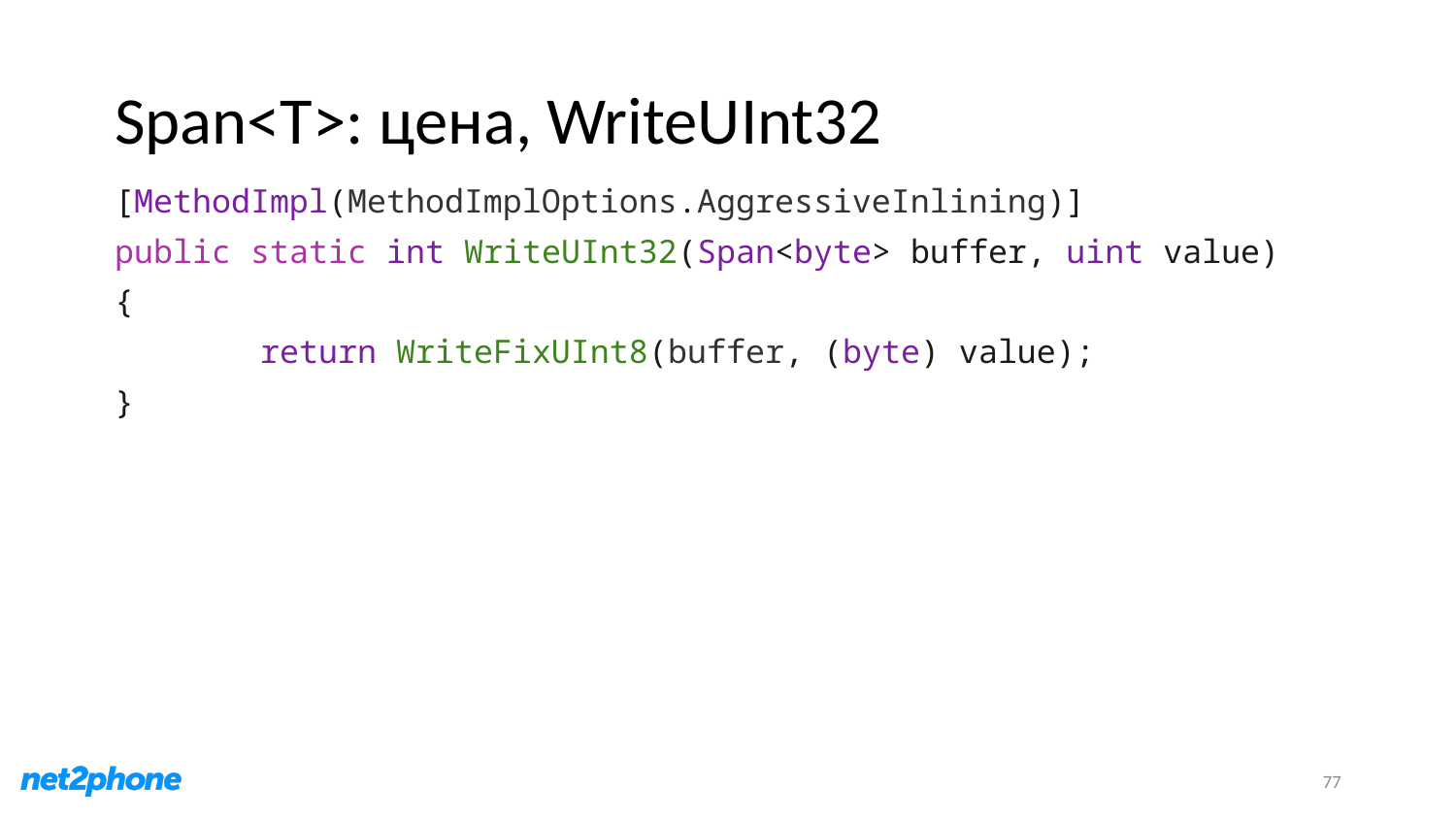

# Span<T>: цена, WriteUInt32
[MethodImpl(MethodImplOptions.AggressiveInlining)]
public static int WriteUInt32(Span<byte> buffer, uint value)
{
	return WriteFixUInt8(buffer, (byte) value);
}

77